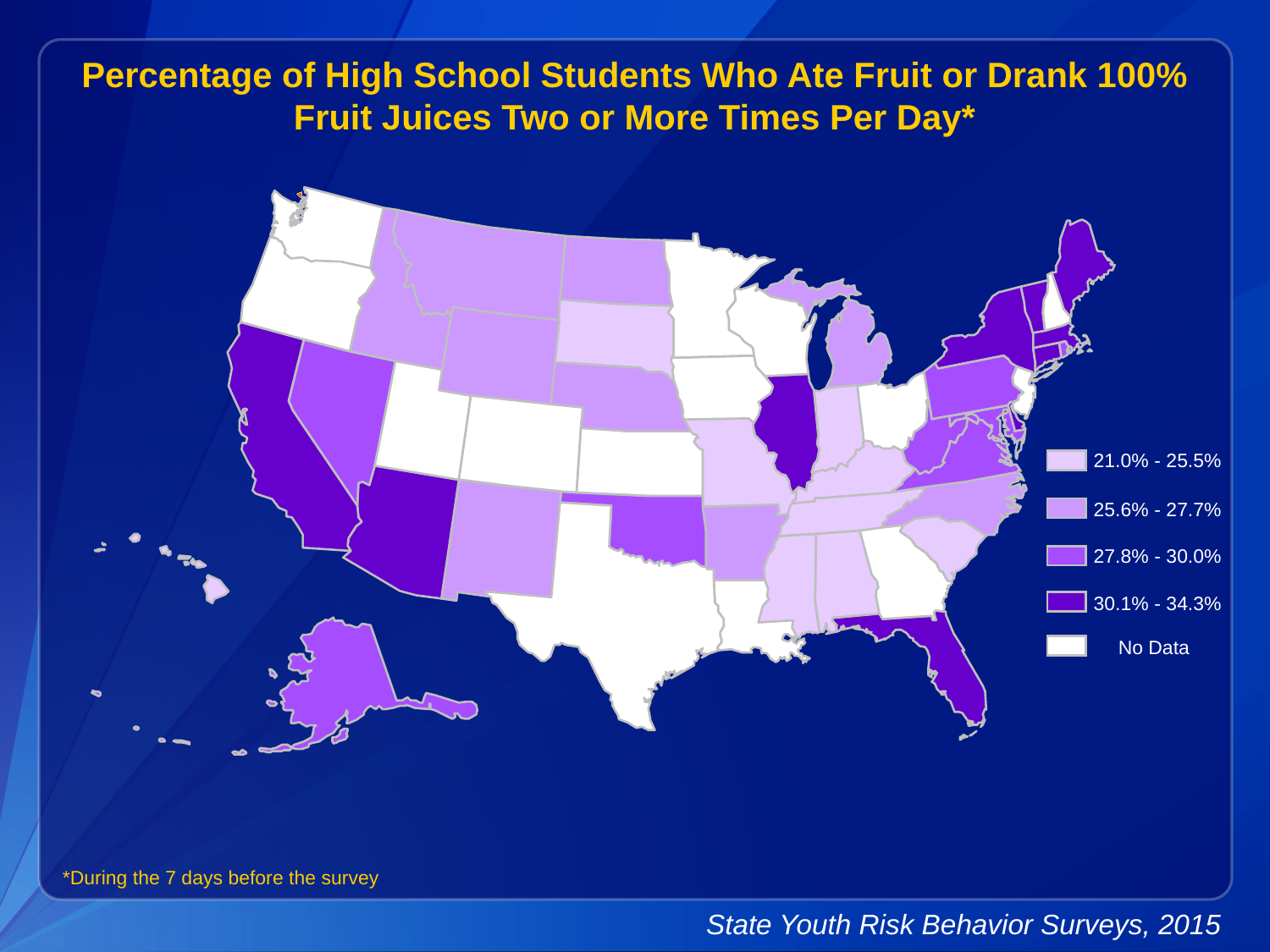

Percentage of High School Students Who Ate Fruit or Drank 100% Fruit Juices Two or More Times Per Day*

21.0% - 25.5%

25.6% - 27.7%

27.8% - 30.0%

30.1% - 34.3%

No Data

*During the 7 days before the survey
State Youth Risk Behavior Surveys, 2015